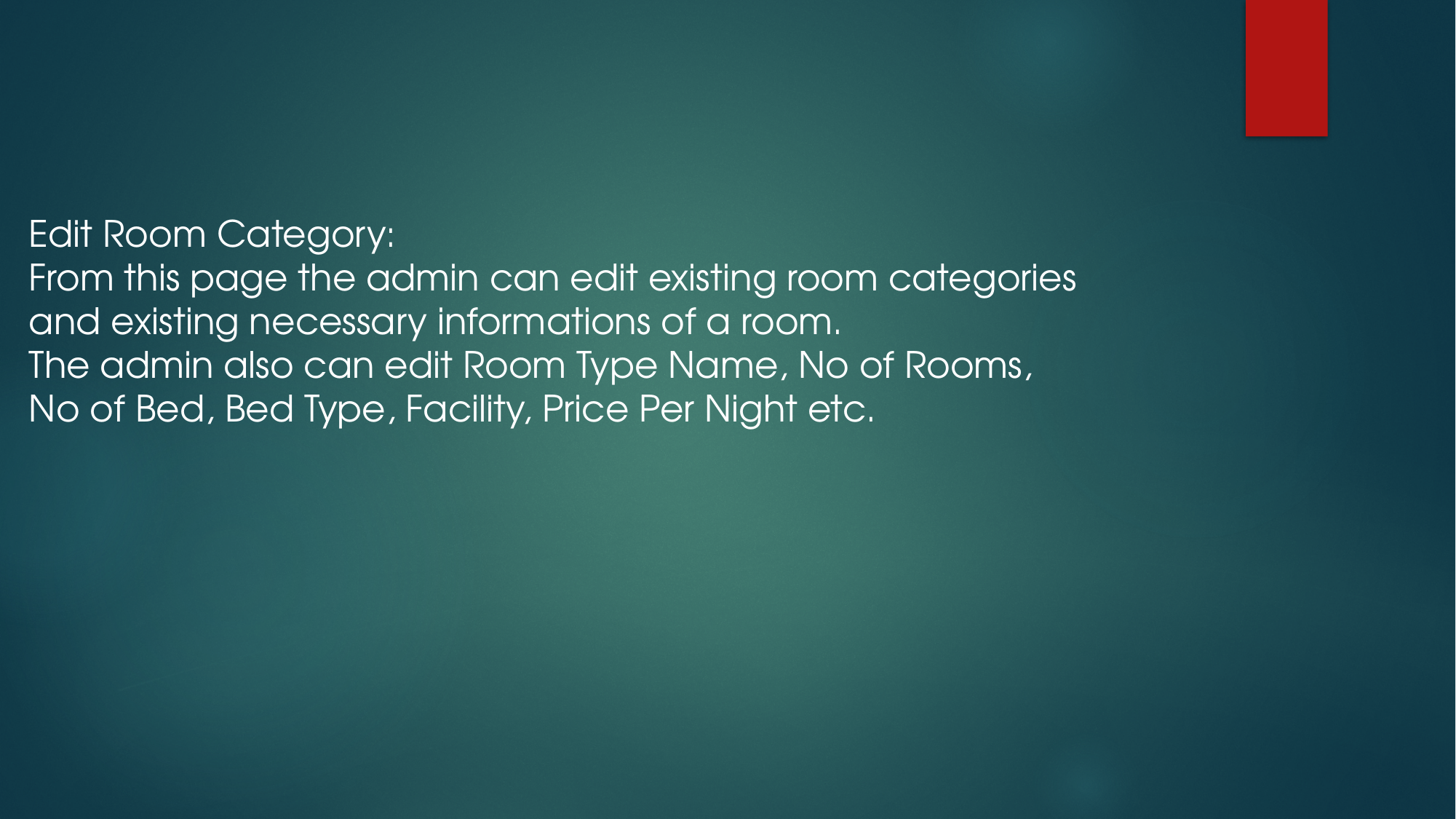

Edit Room Category:
From this page the admin can edit existing room categories and existing necessary informations of a room.
The admin also can edit Room Type Name, No of Rooms, No of Bed, Bed Type, Facility, Price Per Night etc.